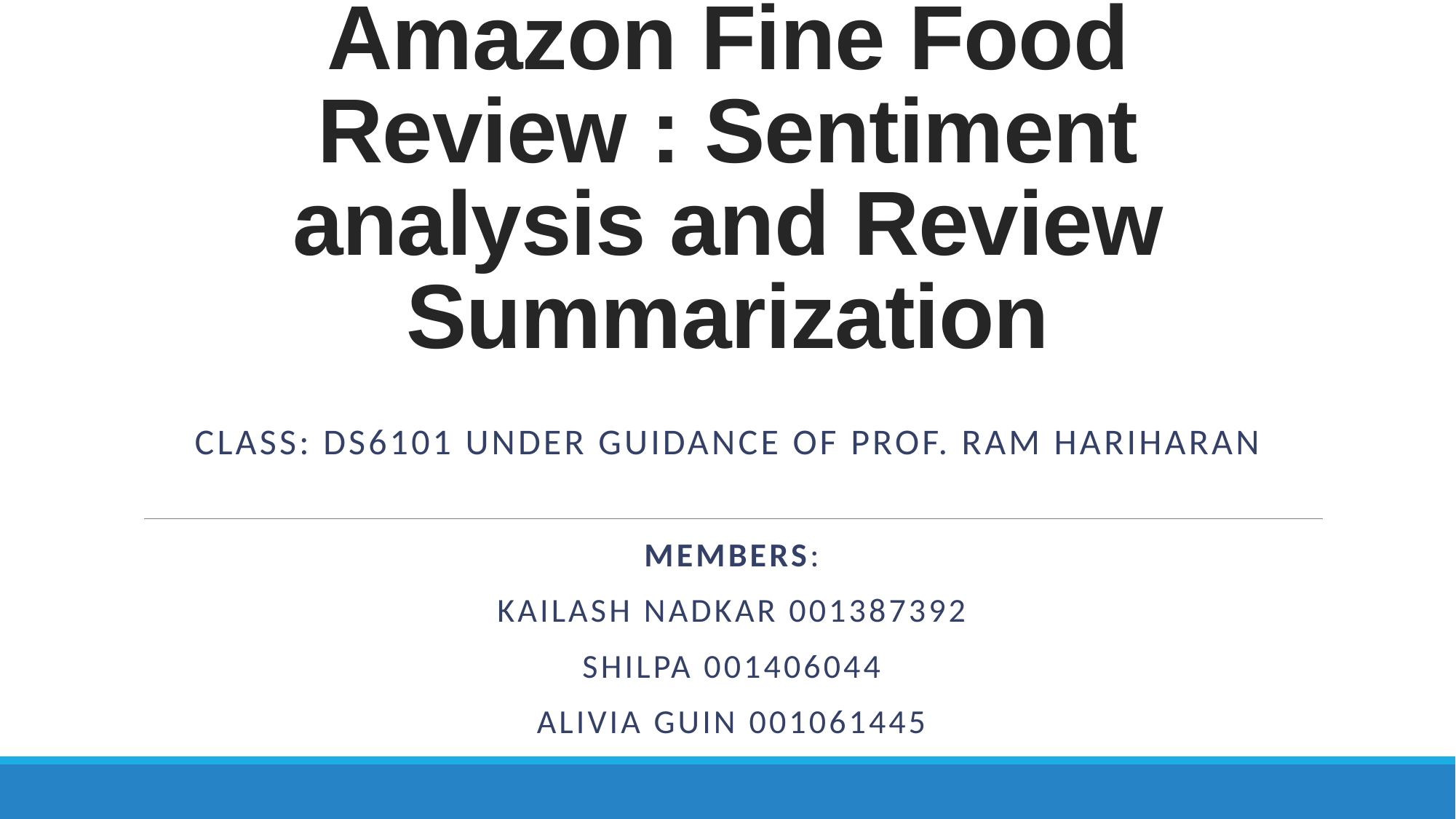

# Amazon Fine Food Review : Sentiment analysis and Review Summarization
Class: DS6101 Under Guidance of Prof. Ram Hariharan

Members:
Kailash Nadkar 001387392
Shilpa 001406044
ALIVIA Guin 001061445